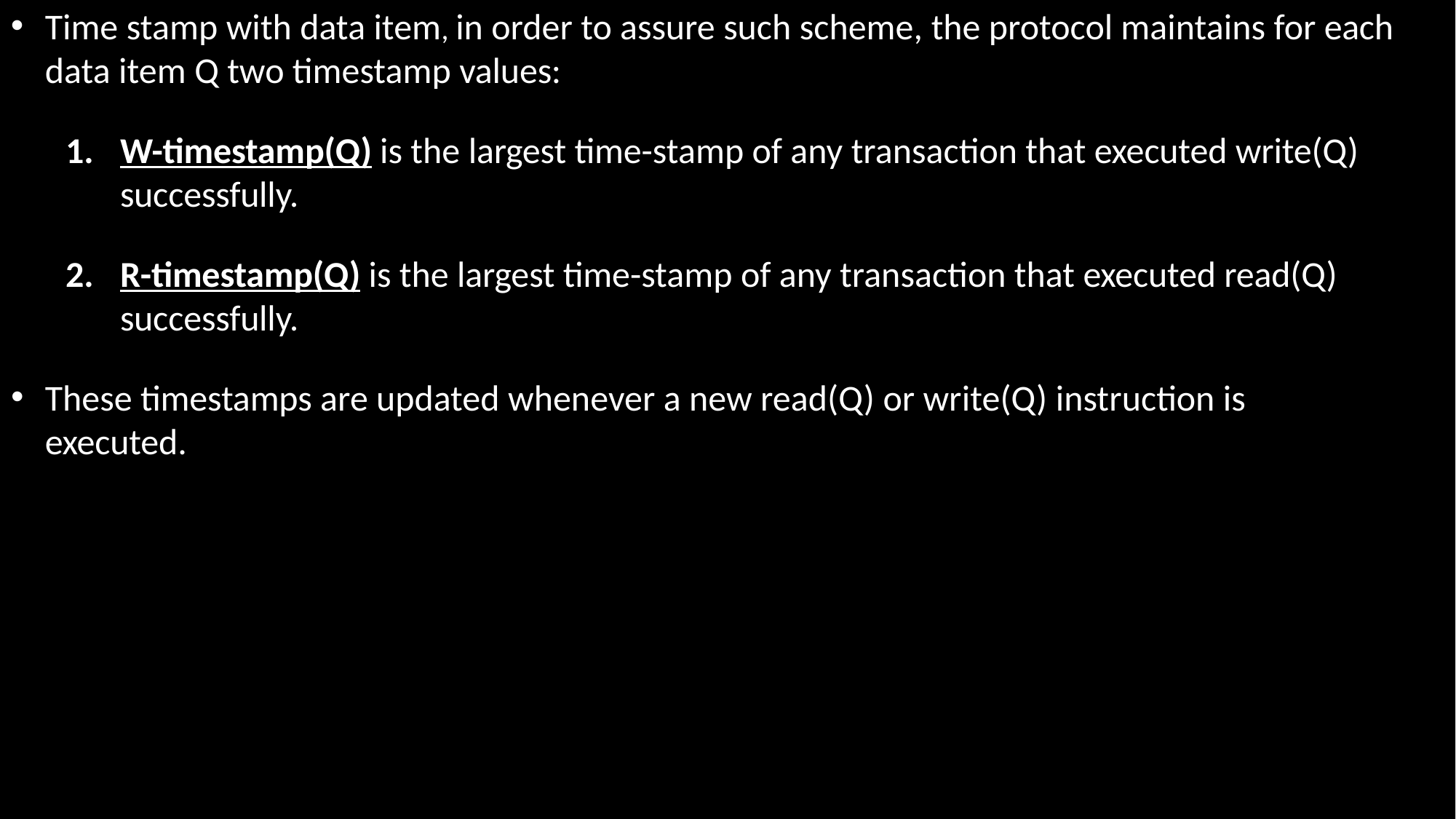

Time stamp with data item, in order to assure such scheme, the protocol maintains for each data item Q two timestamp values:
W-timestamp(Q) is the largest time-stamp of any transaction that executed write(Q) successfully.
R-timestamp(Q) is the largest time-stamp of any transaction that executed read(Q) successfully.
These timestamps are updated whenever a new read(Q) or write(Q) instruction is executed.